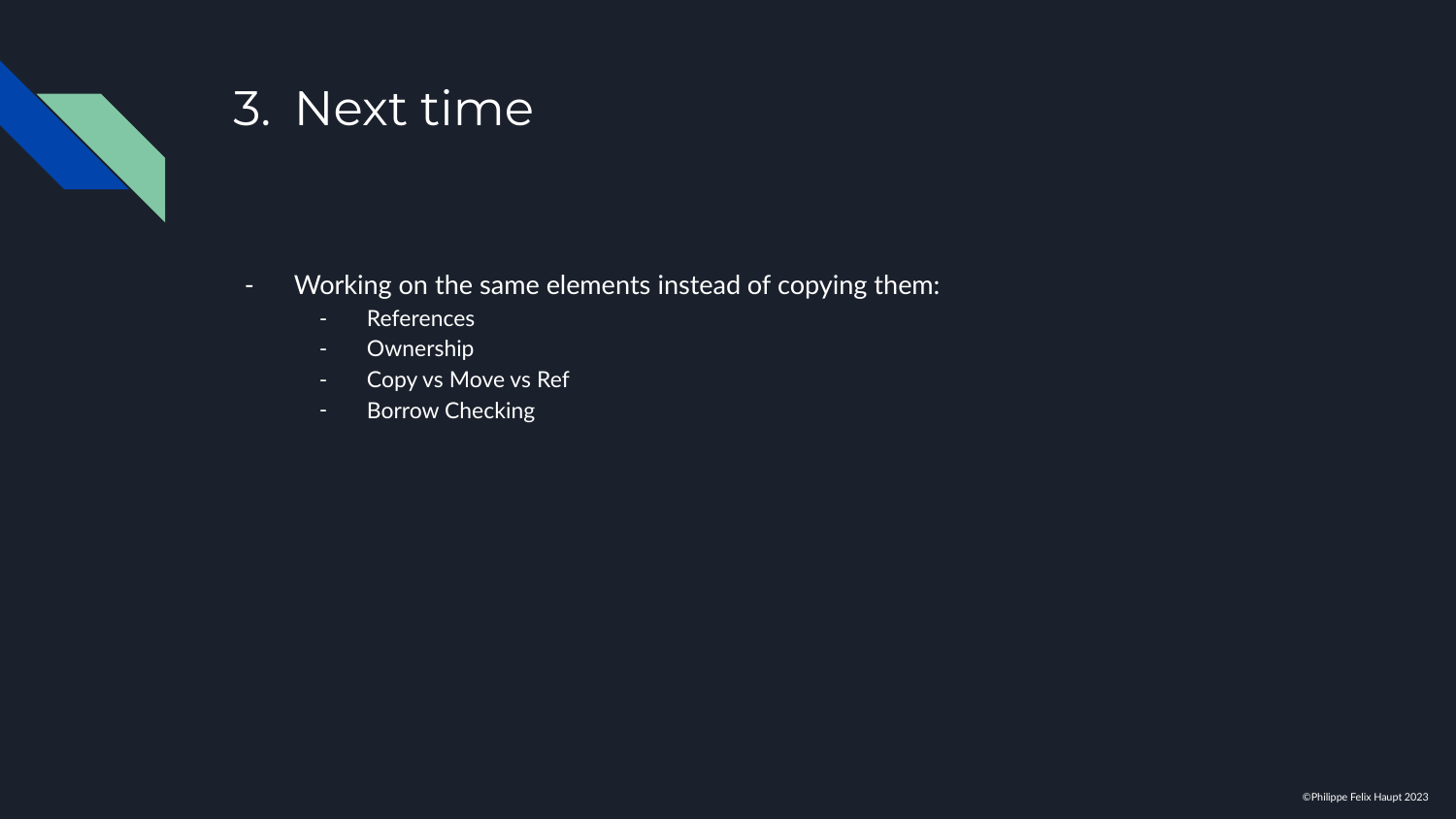

# Next time
Working on the same elements instead of copying them:
References
Ownership
Copy vs Move vs Ref
Borrow Checking
©Philippe Felix Haupt 2023